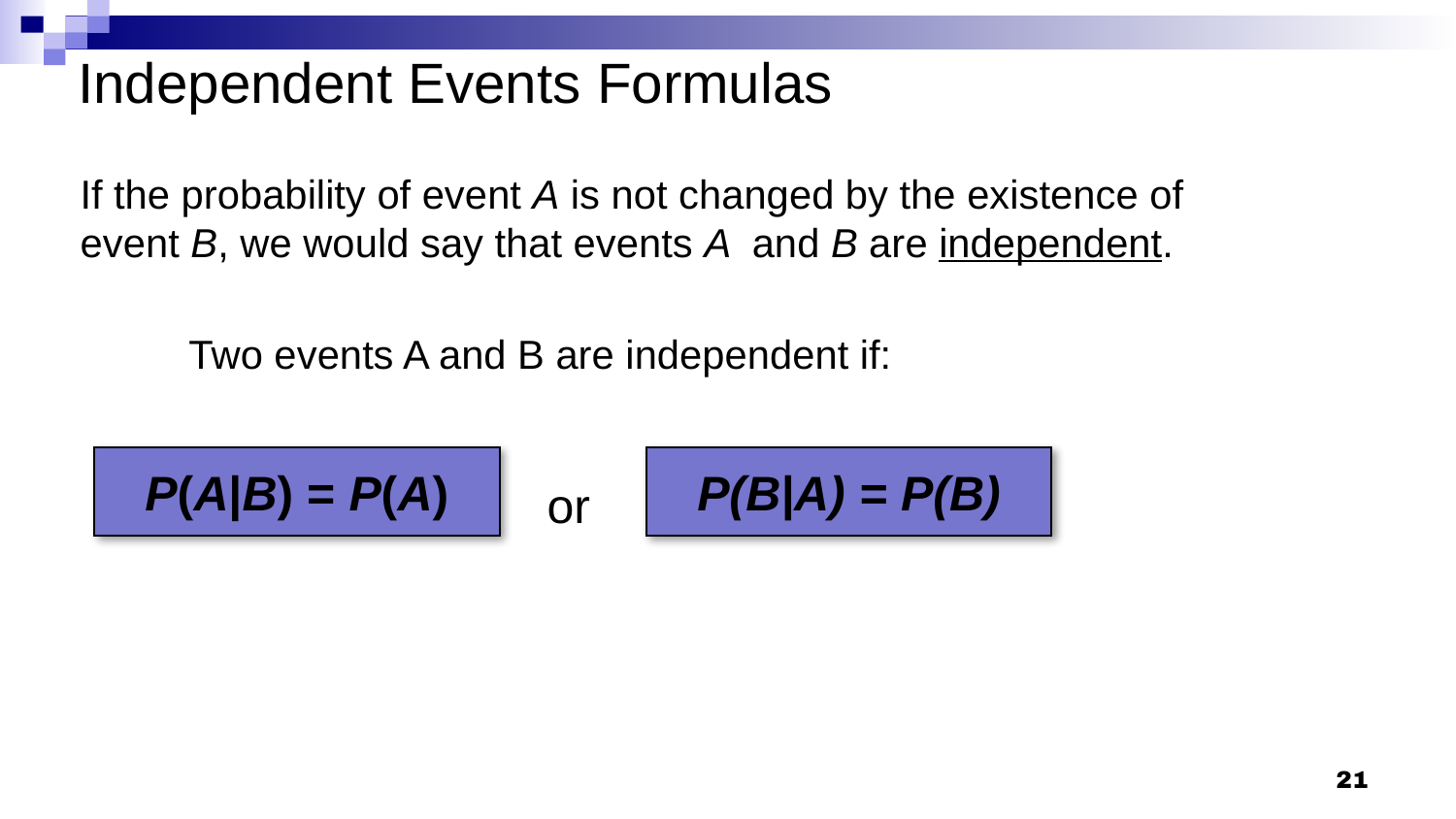

Independent Events Formulas
If the probability of event A is not changed by the existence of event B, we would say that events A  and B are independent.
Two events A and B are independent if:
P(A|B) = P(A)
P(B|A) = P(B)
or
21